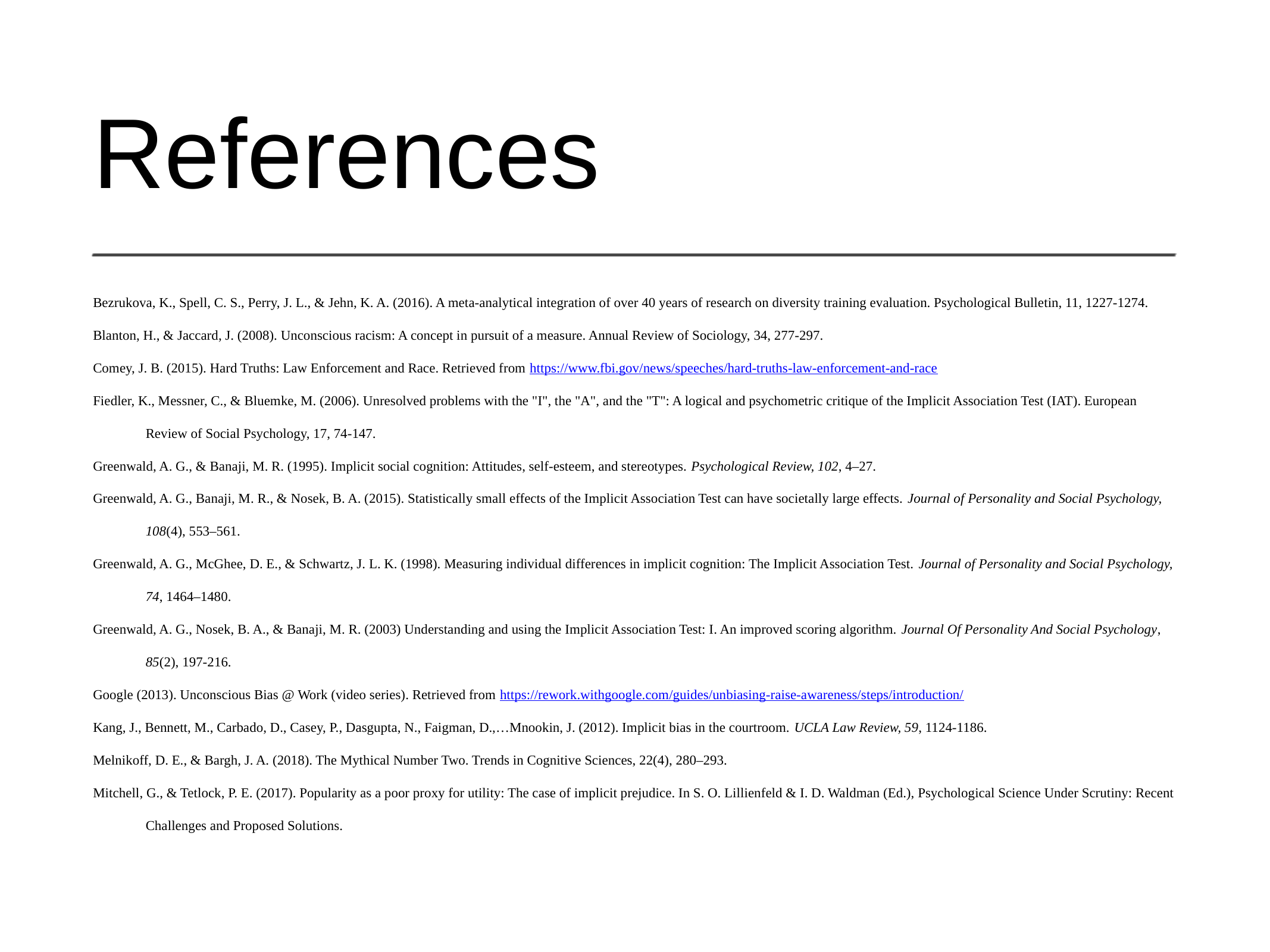

# References
Bezrukova, K., Spell, C. S., Perry, J. L., & Jehn, K. A. (2016). A meta-analytical integration of over 40 years of research on diversity training evaluation. Psychological Bulletin, 11, 1227-1274.
Blanton, H., & Jaccard, J. (2008). Unconscious racism: A concept in pursuit of a measure. Annual Review of Sociology, 34, 277-297.
Comey, J. B. (2015). Hard Truths: Law Enforcement and Race. Retrieved from https://www.fbi.gov/news/speeches/hard-truths-law-enforcement-and-race
Fiedler, K., Messner, C., & Bluemke, M. (2006). Unresolved problems with the "I", the "A", and the "T": A logical and psychometric critique of the Implicit Association Test (IAT). European Review of Social Psychology, 17, 74-147.
Greenwald, A. G., & Banaji, M. R. (1995). Implicit social cognition: Attitudes, self-esteem, and stereotypes. Psychological Review, 102, 4–27.
Greenwald, A. G., Banaji, M. R., & Nosek, B. A. (2015). Statistically small effects of the Implicit Association Test can have societally large effects. Journal of Personality and Social Psychology, 108(4), 553–561.
Greenwald, A. G., McGhee, D. E., & Schwartz, J. L. K. (1998). Measuring individual differences in implicit cognition: The Implicit Association Test. Journal of Personality and Social Psychology, 74, 1464–1480.
Greenwald, A. G., Nosek, B. A., & Banaji, M. R. (2003) Understanding and using the Implicit Association Test: I. An improved scoring algorithm. Journal Of Personality And Social Psychology, 85(2), 197-216.
Google (2013). Unconscious Bias @ Work (video series). Retrieved from https://rework.withgoogle.com/guides/unbiasing-raise-awareness/steps/introduction/
Kang, J., Bennett, M., Carbado, D., Casey, P., Dasgupta, N., Faigman, D.,…Mnookin, J. (2012). Implicit bias in the courtroom. UCLA Law Review, 59, 1124-1186.
Melnikoff, D. E., & Bargh, J. A. (2018). The Mythical Number Two. Trends in Cognitive Sciences, 22(4), 280–293.
Mitchell, G., & Tetlock, P. E. (2017). Popularity as a poor proxy for utility: The case of implicit prejudice. In S. O. Lillienfeld & I. D. Waldman (Ed.), Psychological Science Under Scrutiny: Recent Challenges and Proposed Solutions.